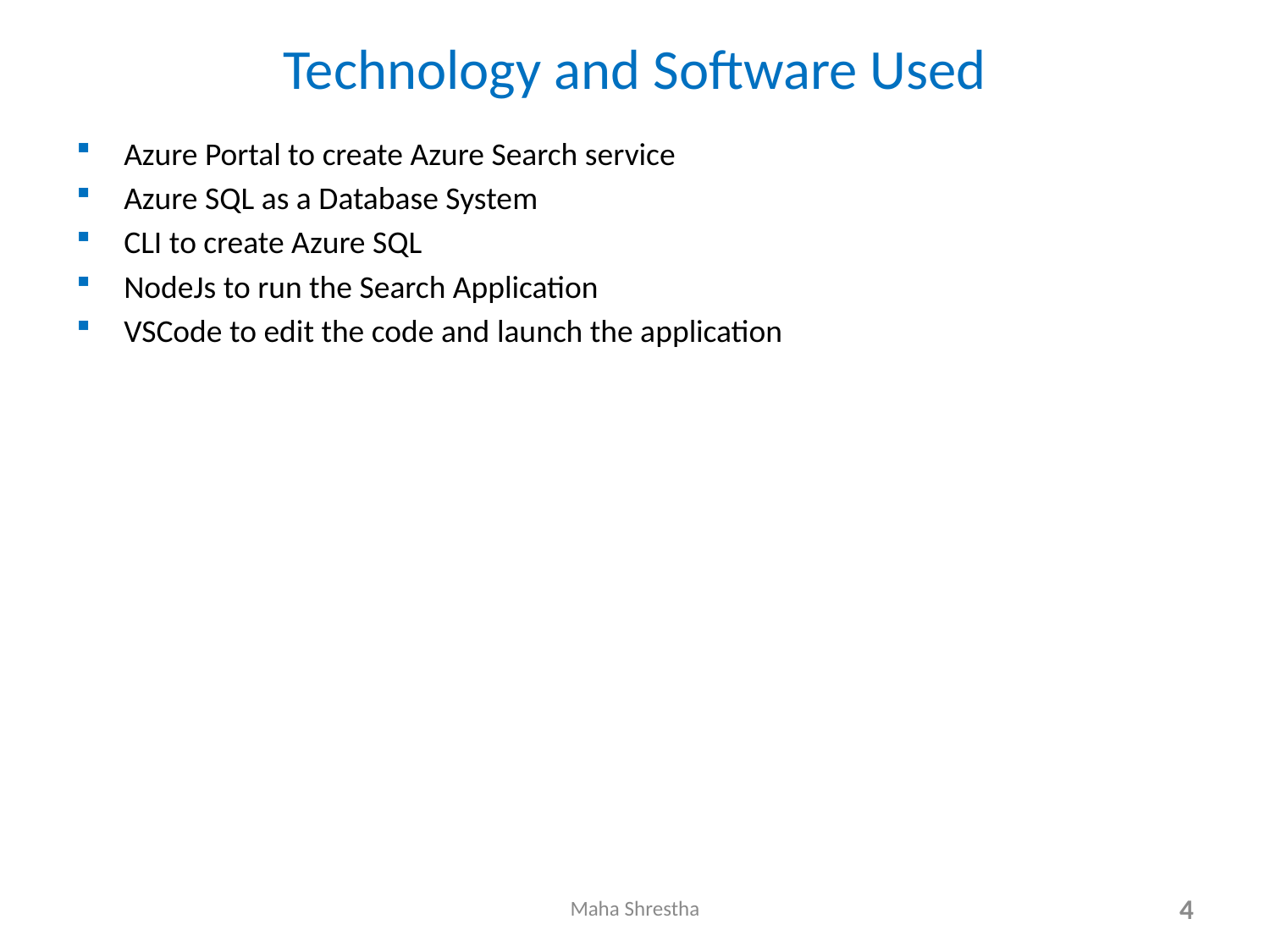

# Technology and Software Used
Azure Portal to create Azure Search service
Azure SQL as a Database System
CLI to create Azure SQL
NodeJs to run the Search Application
VSCode to edit the code and launch the application

Maha Shrestha
4